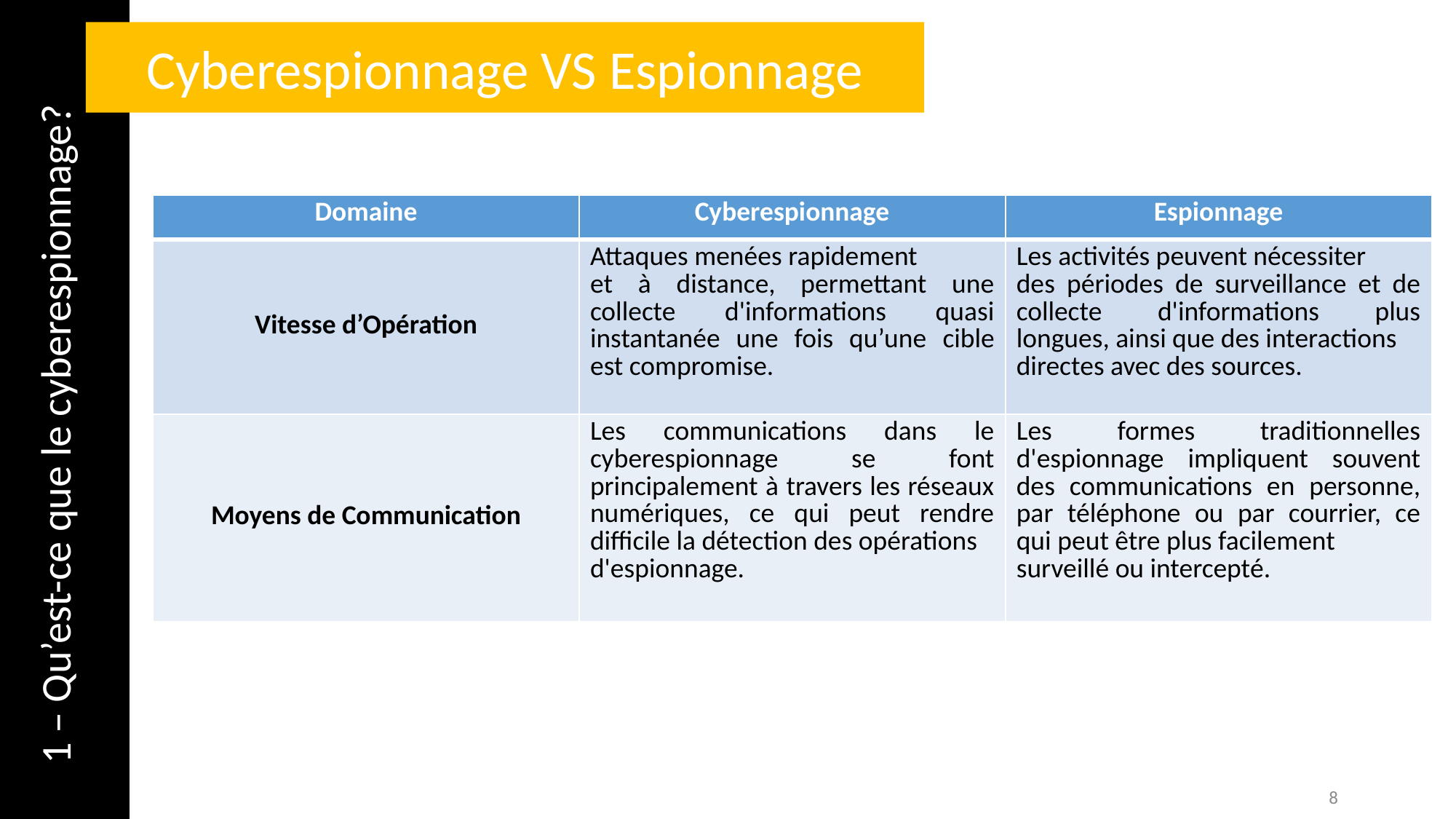

Cyberespionnage VS Espionnage
| Domaine | Cyberespionnage | Espionnage |
| --- | --- | --- |
| Vitesse d’Opération | Attaques menées rapidement et à distance, permettant une collecte d'informations quasi instantanée une fois qu’une cible est compromise. | Les activités peuvent nécessiter des périodes de surveillance et de collecte d'informations plus longues, ainsi que des interactions directes avec des sources. |
| Moyens de Communication | Les communications dans le cyberespionnage se font principalement à travers les réseaux numériques, ce qui peut rendre difficile la détection des opérations d'espionnage. | Les formes traditionnelles d'espionnage impliquent souvent des communications en personne, par téléphone ou par courrier, ce qui peut être plus facilement surveillé ou intercepté. |
1 – Qu’est-ce que le cyberespionnage?
8